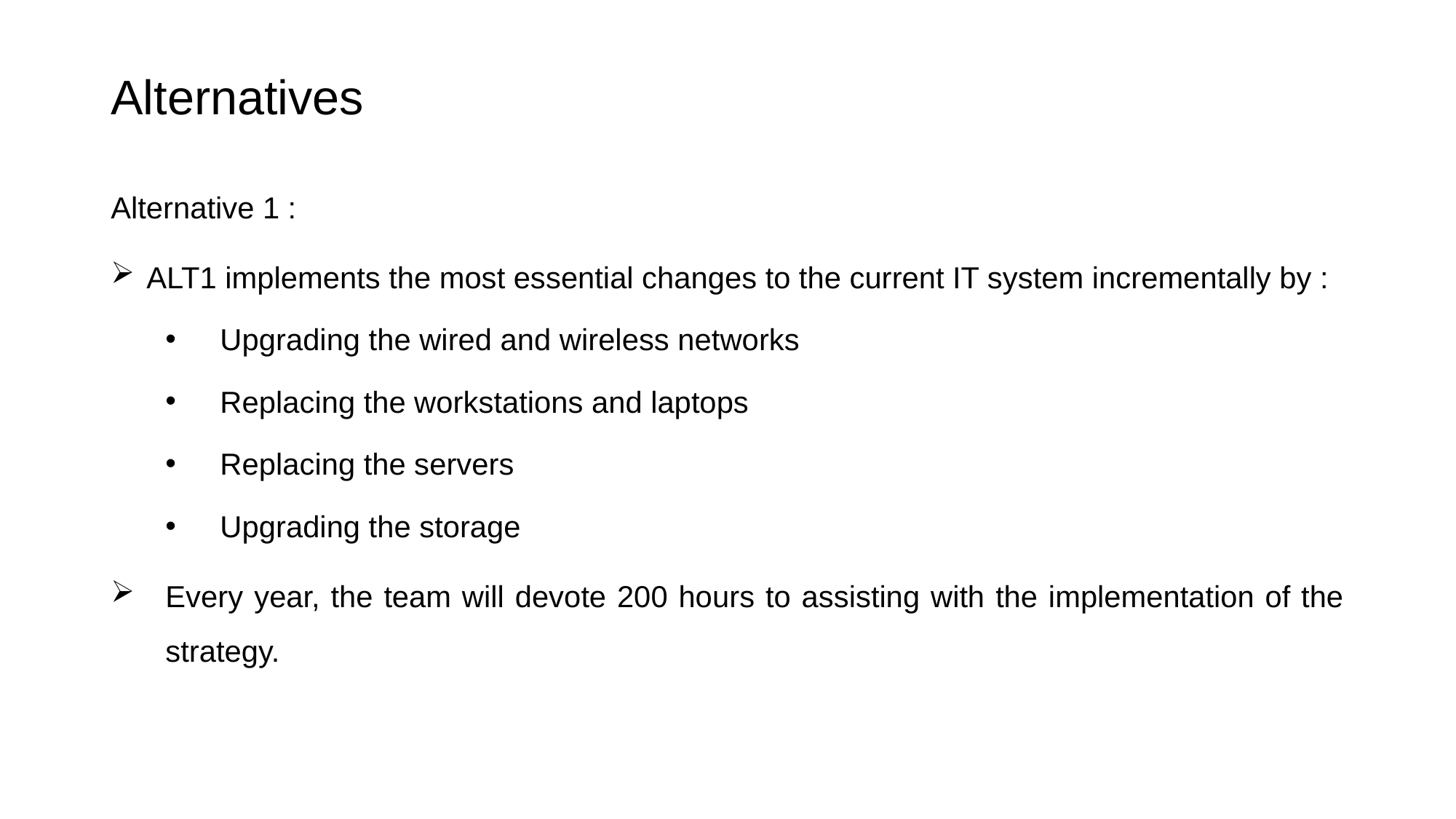

# Alternatives
Alternative 1 :
 ALT1 implements the most essential changes to the current IT system incrementally by :
Upgrading the wired and wireless networks
Replacing the workstations and laptops
Replacing the servers
Upgrading the storage
Every year, the team will devote 200 hours to assisting with the implementation of the strategy.